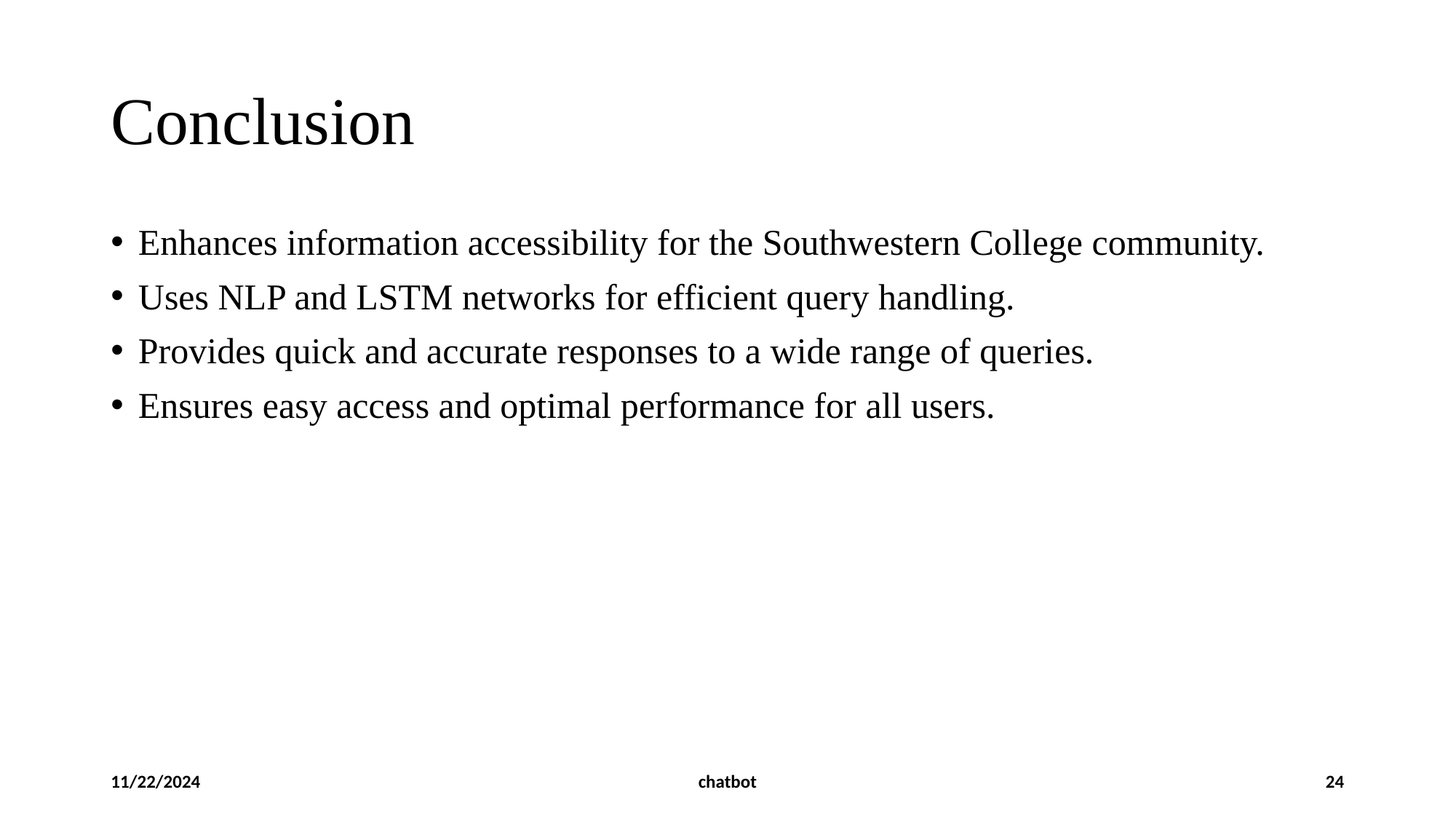

# Conclusion
Enhances information accessibility for the Southwestern College community.
Uses NLP and LSTM networks for efficient query handling.
Provides quick and accurate responses to a wide range of queries.
Ensures easy access and optimal performance for all users.
11/22/2024
chatbot
24